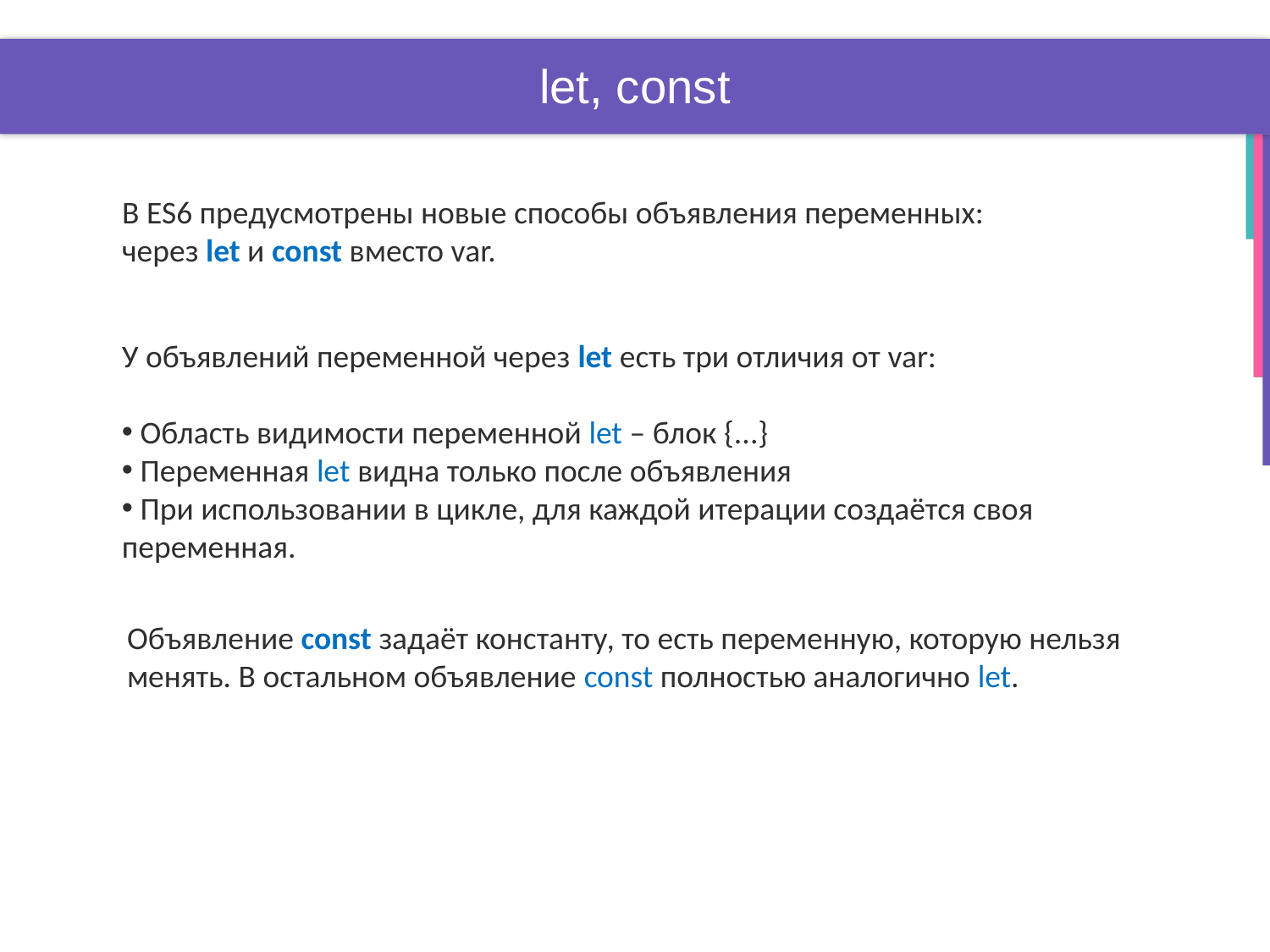

# let, const
В ES6 предусмотрены новые способы объявления переменных: через let и const вместо var.
У объявлений переменной через let есть три отличия от var:

 Область видимости переменной let – блок {...}
 Переменная let видна только после объявления
 При использовании в цикле, для каждой итерации создаётся своя переменная.

Объявление const задаёт константу, то есть переменную, которую нельзя менять. В остальном объявление const полностью аналогично let.